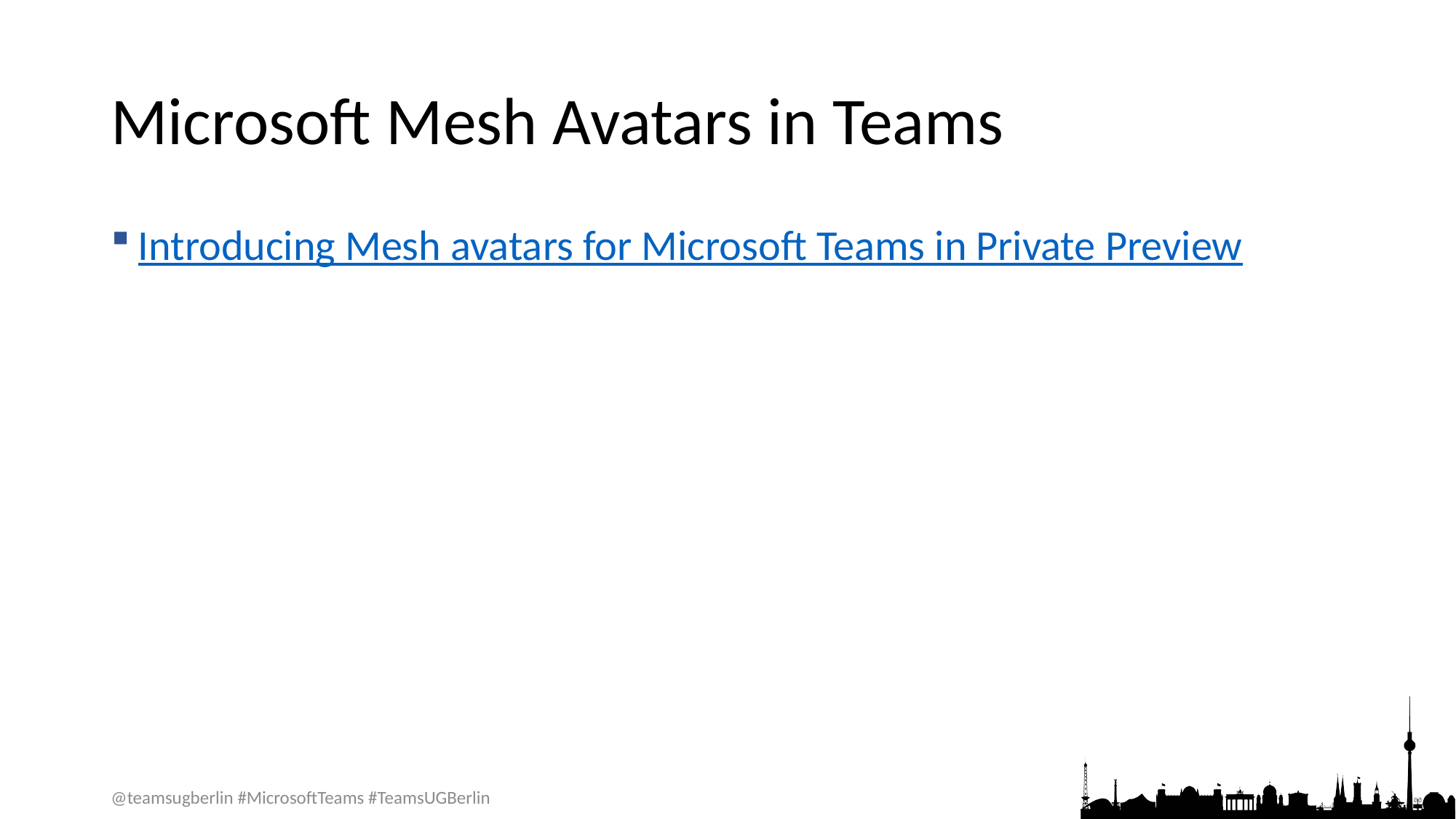

# Microsoft Mesh Avatars in Teams
Introducing Mesh avatars for Microsoft Teams in Private Preview